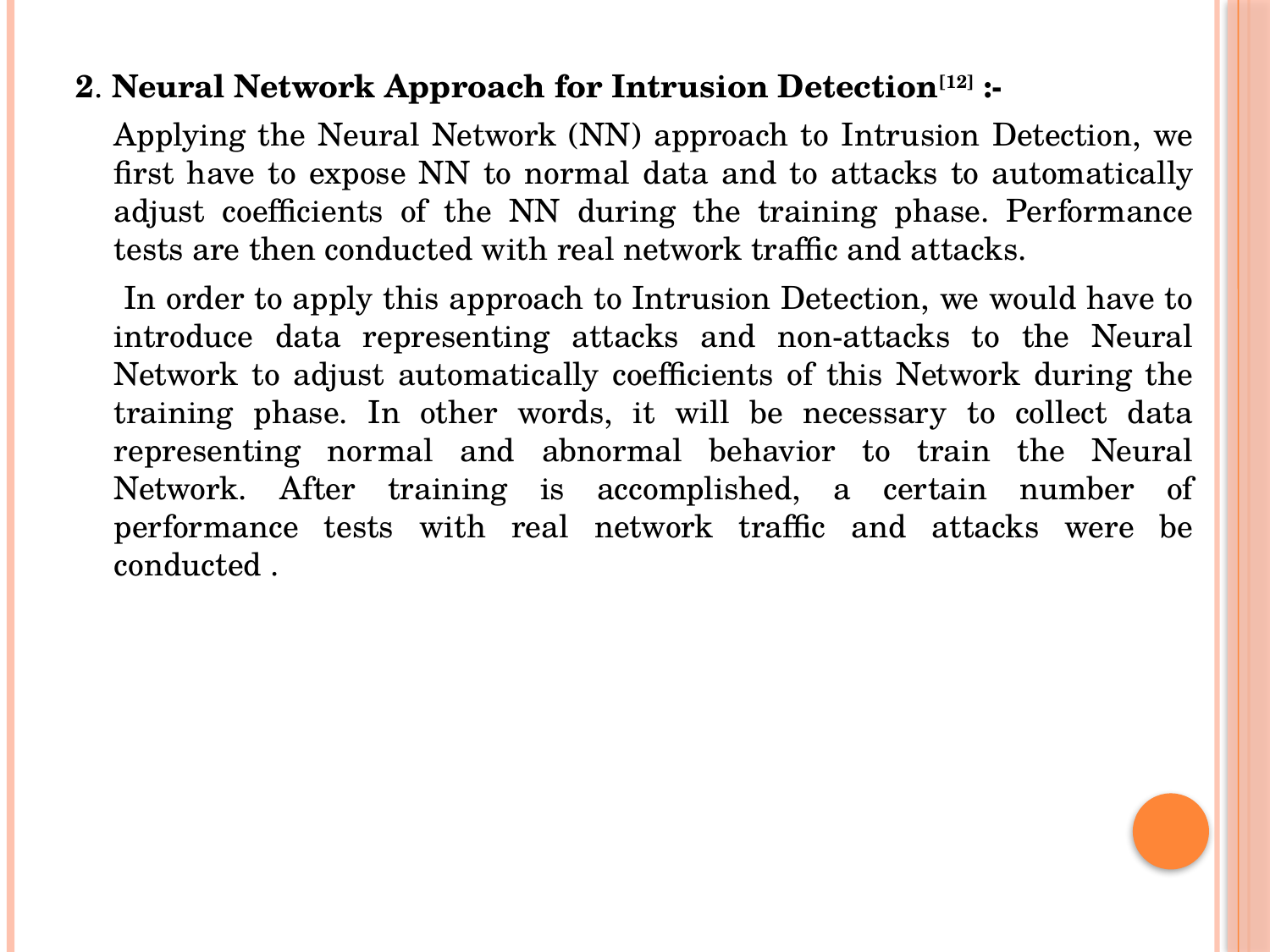

#
2. Neural Network Approach for Intrusion Detection[12] :-
	Applying the Neural Network (NN) approach to Intrusion Detection, we first have to expose NN to normal data and to attacks to automatically adjust coefficients of the NN during the training phase. Performance tests are then conducted with real network traffic and attacks.
	 In order to apply this approach to Intrusion Detection, we would have to introduce data representing attacks and non-attacks to the Neural Network to adjust automatically coefficients of this Network during the training phase. In other words, it will be necessary to collect data representing normal and abnormal behavior to train the Neural Network. After training is accomplished, a certain number of performance tests with real network traffic and attacks were be conducted .